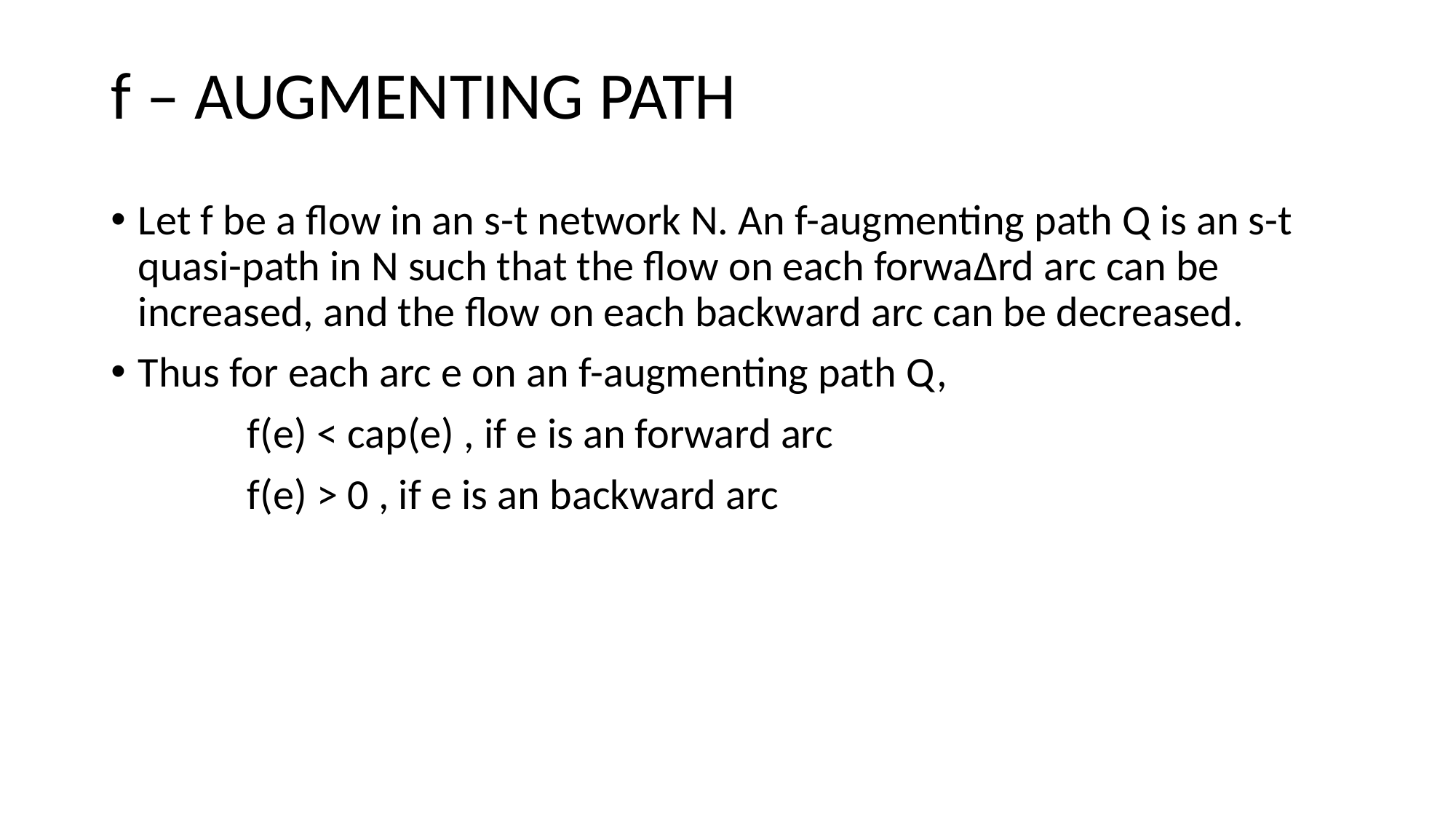

# f – AUGMENTING PATH

Let f be a flow in an s-t network N. An f-augmenting path Q is an s-t quasi-path in N such that the flow on each forwaΔrd arc can be increased, and the flow on each backward arc can be decreased.
Thus for each arc e on an f-augmenting path Q,
		f(e) < cap(e) , if e is an forward arc
		f(e) > 0 , if e is an backward arc

21